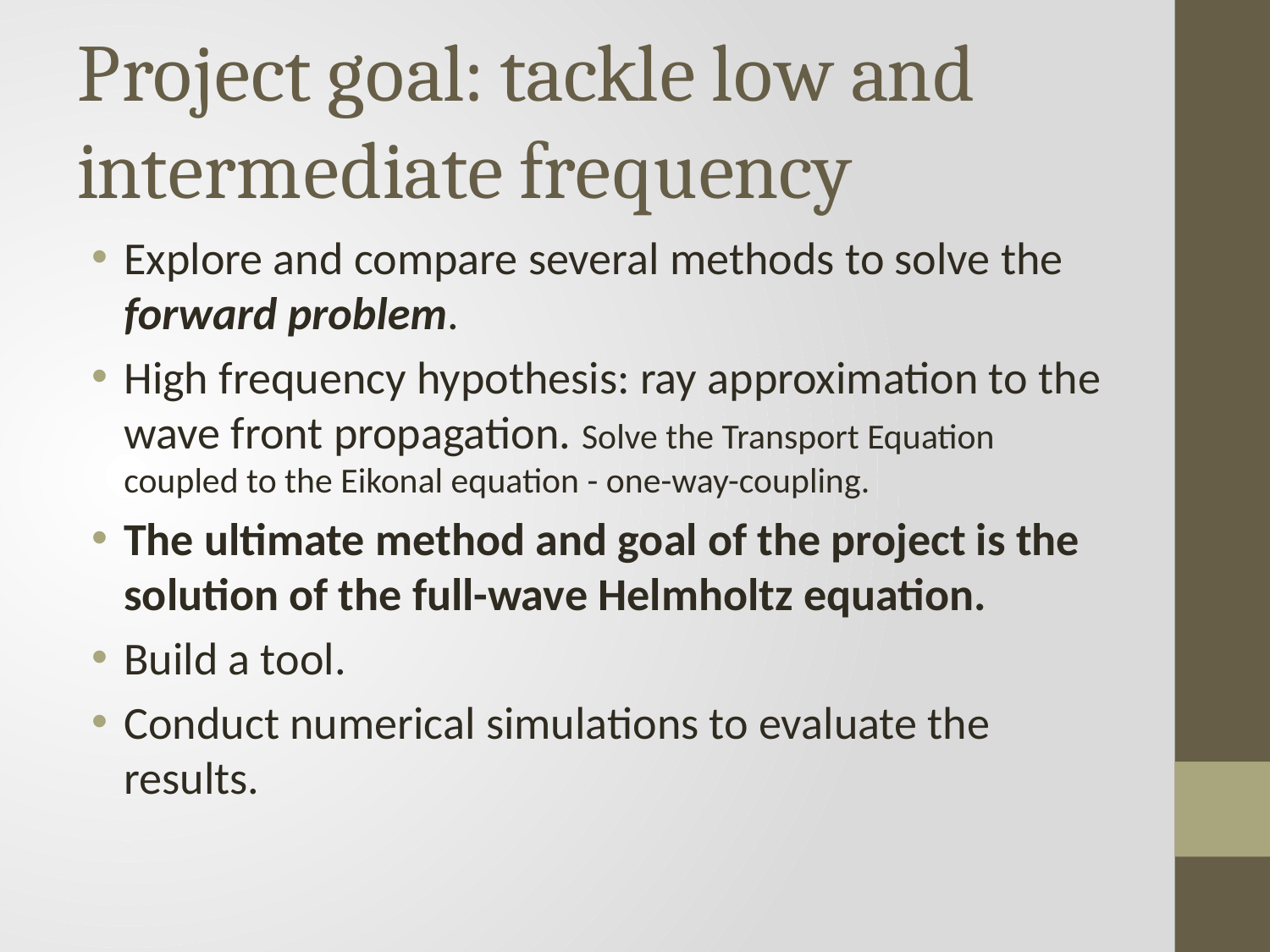

# Project goal: tackle low and intermediate frequency
Explore and compare several methods to solve the forward problem.
High frequency hypothesis: ray approximation to the wave front propagation. Solve the Transport Equation coupled to the Eikonal equation - one-way-coupling.
The ultimate method and goal of the project is the solution of the full-wave Helmholtz equation.
Build a tool.
Conduct numerical simulations to evaluate the results.